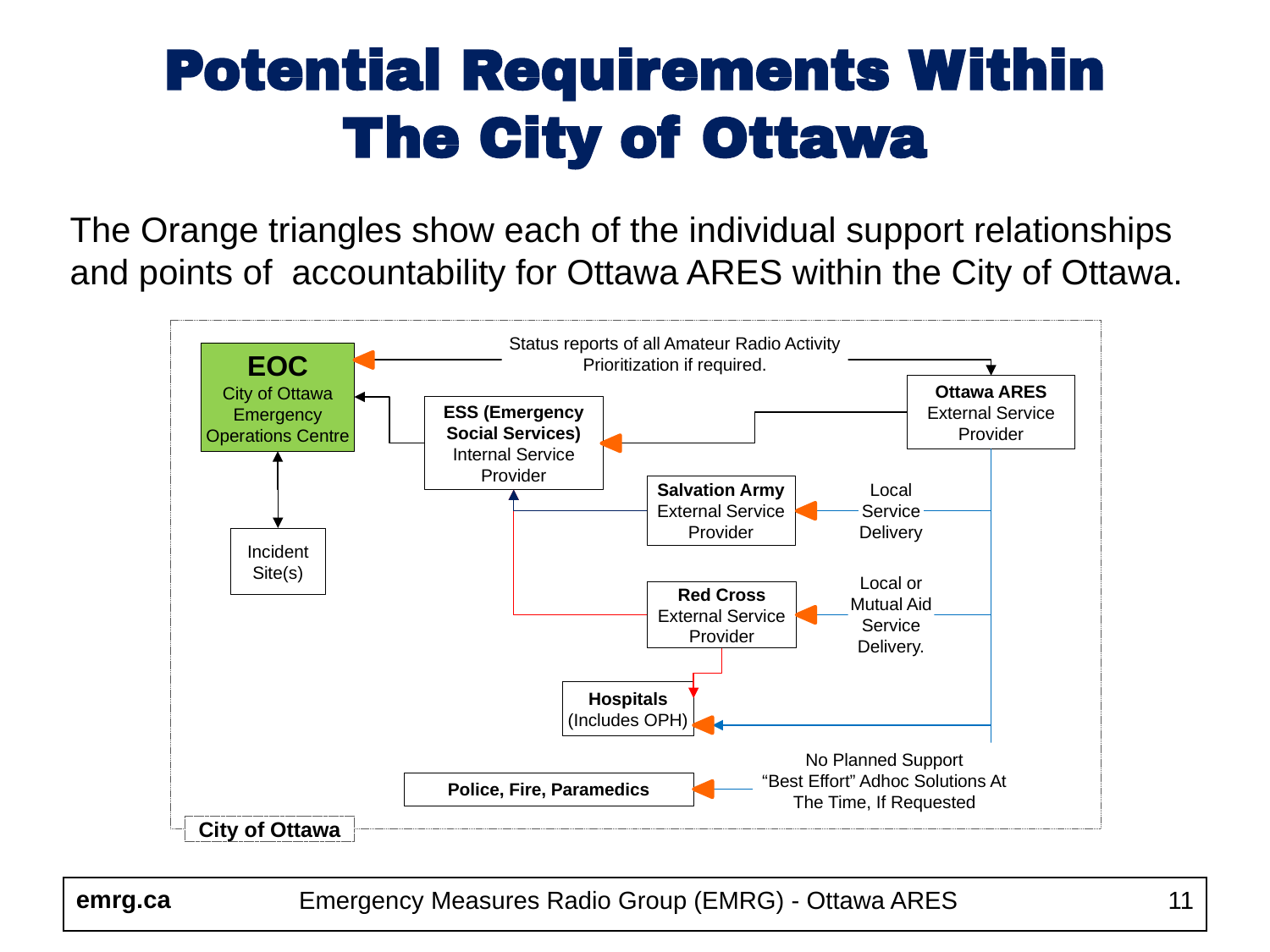

# Potential Requirements Within The City of Ottawa
The Orange triangles show each of the individual support relationships and points of  accountability for Ottawa ARES within the City of Ottawa.

Status reports of all Amateur Radio Activity
Prioritization if required.
EOC
City of Ottawa Emergency Operations Centre

Ottawa ARES External Service Provider
ESS (Emergency Social Services)
Internal Service Provider

Salvation Army
External Service Provider
Local Service Delivery

Incident Site(s)
Local or Mutual Aid Service Delivery.
Red Cross
External Service Provider

Hospitals
(Includes OPH)

No Planned Support
“Best Effort” Adhoc Solutions At The Time, If Requested
Police, Fire, Paramedics

City of Ottawa
Emergency Measures Radio Group (EMRG) - Ottawa ARES
11